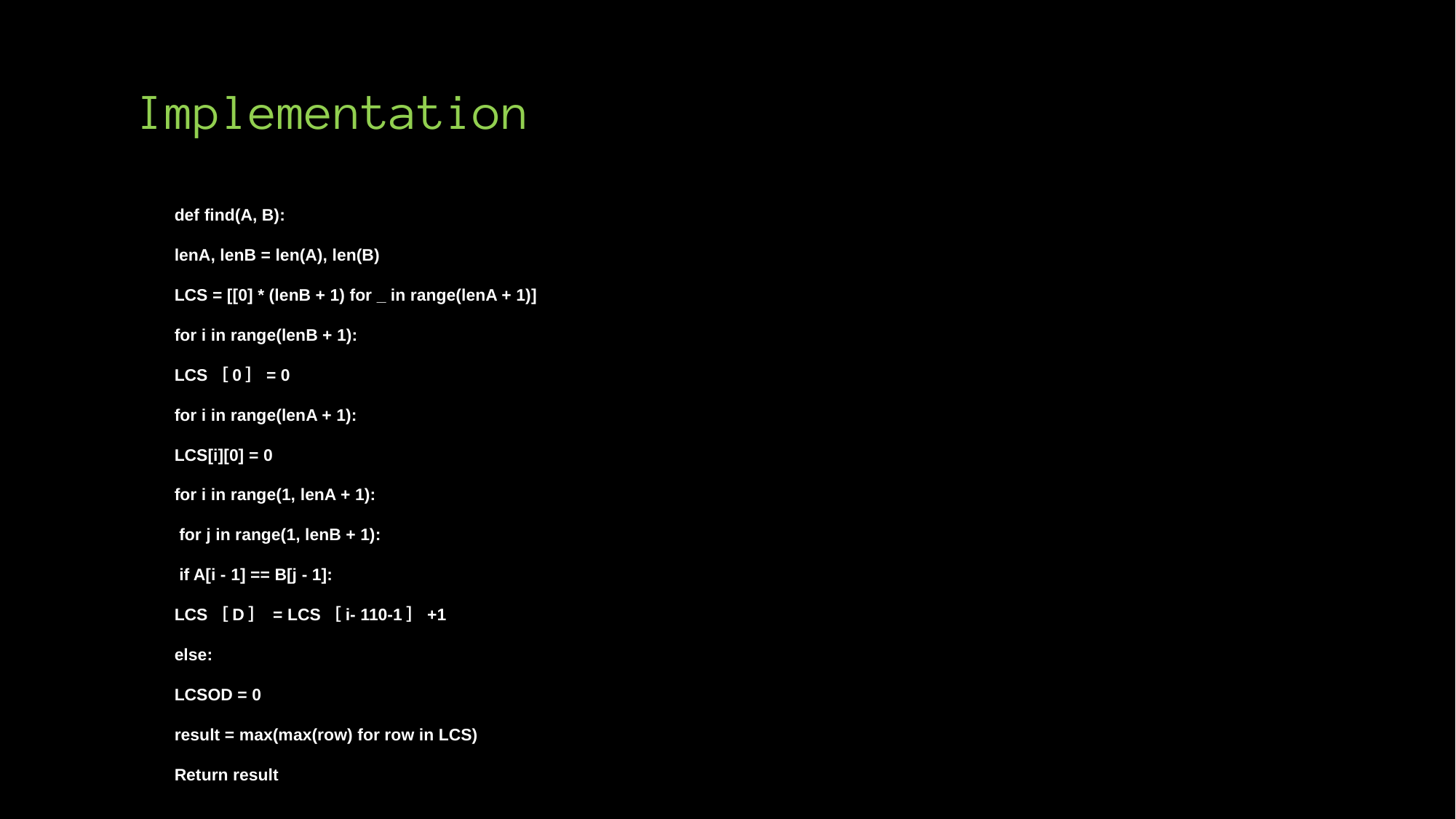

# Implementation
def find(A, B):
lenA, lenB = len(A), len(B)
LCS = [[0] * (lenB + 1) for _ in range(lenA + 1)]
for i in range(lenB + 1):
LCS［0］= 0
for i in range(lenA + 1):
LCS[i][0] = 0
for i in range(1, lenA + 1):
 for j in range(1, lenB + 1):
 if A[i - 1] == B[j - 1]:
LCS［D］ = LCS［i- 110-1］+1
else:
LCSOD = 0
result = max(max(row) for row in LCS)
Return result